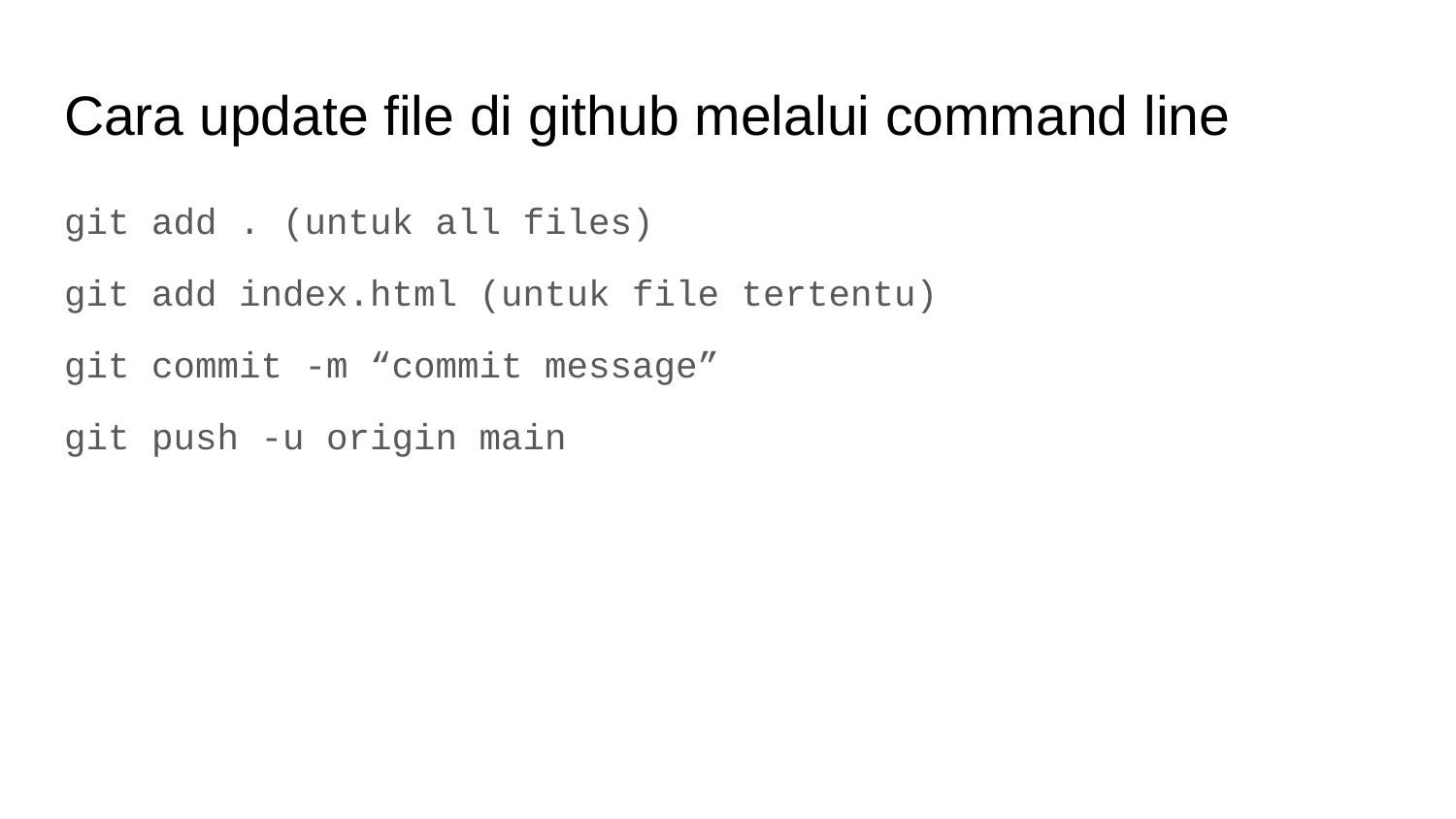

# Cara update file di github melalui command line

git add . (untuk all files)
git add index.html (untuk file tertentu)
git commit -m “commit message”
git push -u origin main